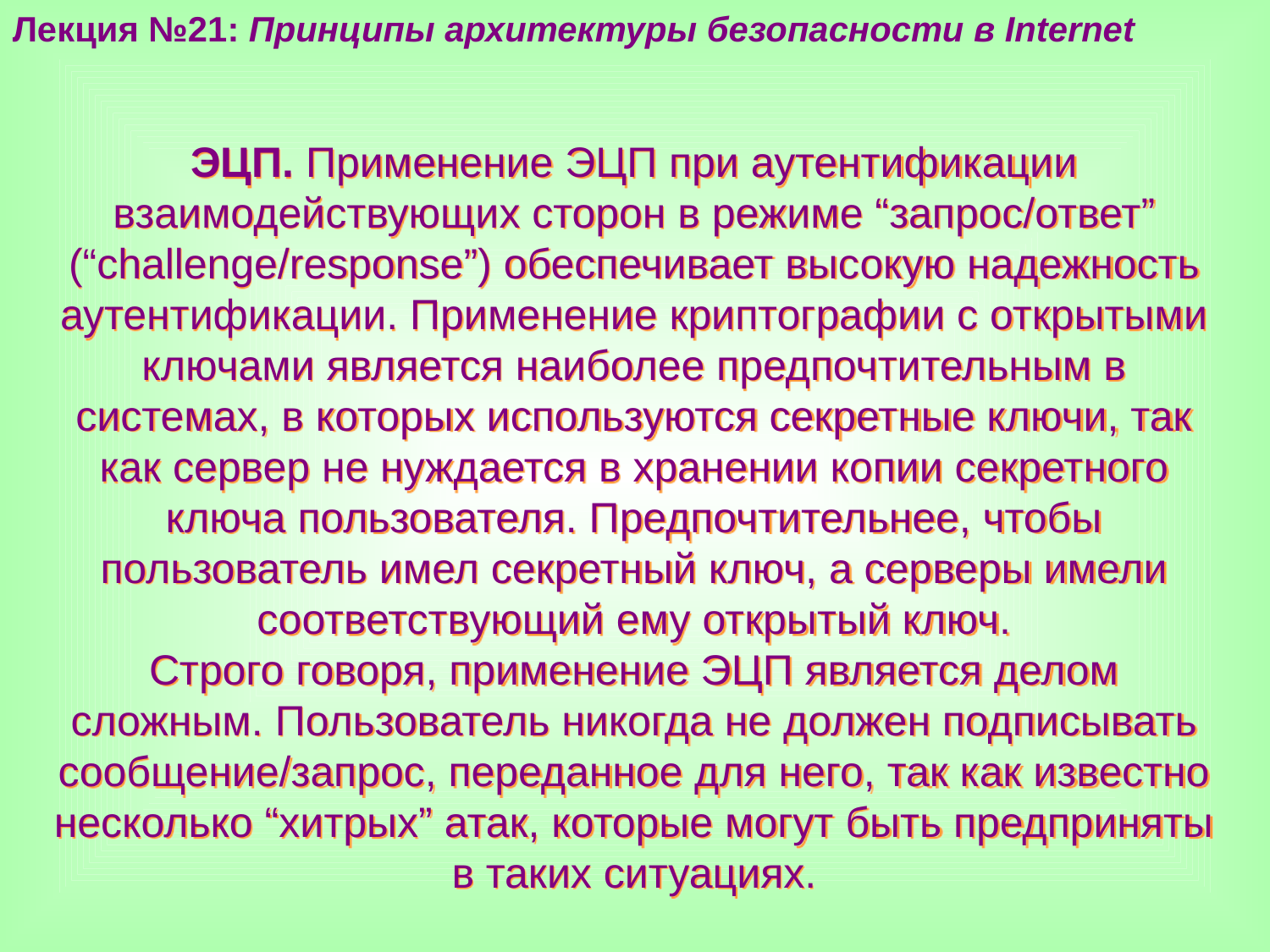

Лекция №21: Принципы архитектуры безопасности в Internet
ЭЦП. Применение ЭЦП при аутентификации взаимодействующих сторон в режиме “запрос/ответ” (“challenge/response”) обеспечивает высокую надежность аутентификации. Применение криптографии с открытыми ключами является наиболее предпочтительным в системах, в которых используются секретные ключи, так как сервер не нуждается в хранении копии секретного ключа пользователя. Предпочтительнее, чтобы пользователь имел секретный ключ, а серверы имели соответствующий ему открытый ключ.
Строго говоря, применение ЭЦП является делом сложным. Пользователь никогда не должен подписывать сообщение/запрос, переданное для него, так как известно несколько “хитрых” атак, которые могут быть предприняты в таких ситуациях.